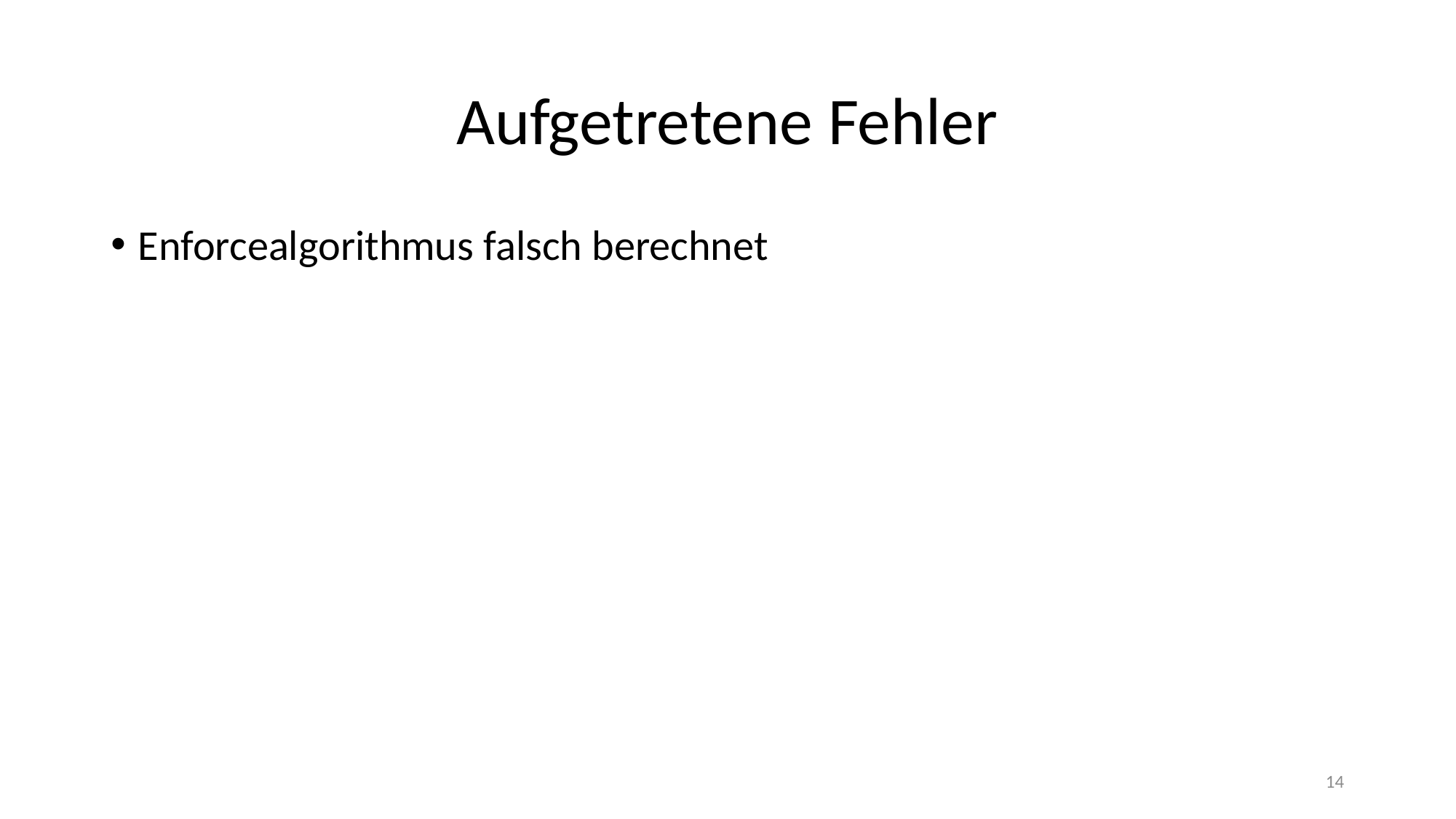

# Aufgetretene Fehler
Enforcealgorithmus falsch berechnet

14